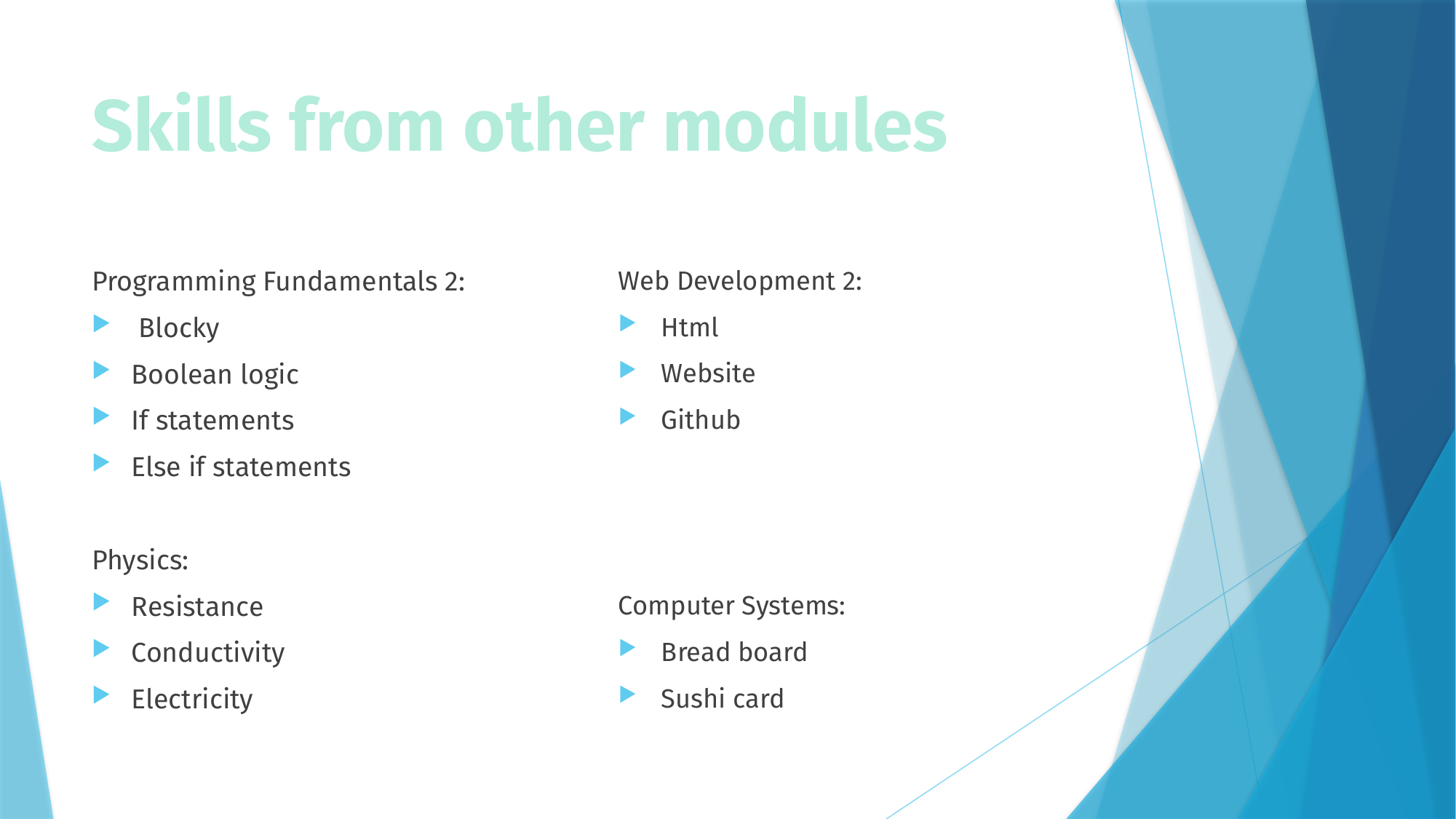

# Skills from other modules
Programming Fundamentals 2:
 Blocky
Boolean logic
If statements
Else if statements

Physics:
Resistance
Conductivity
Electricity
Web Development 2:
Html
Website
Github

Computer Systems:
Bread board
Sushi card